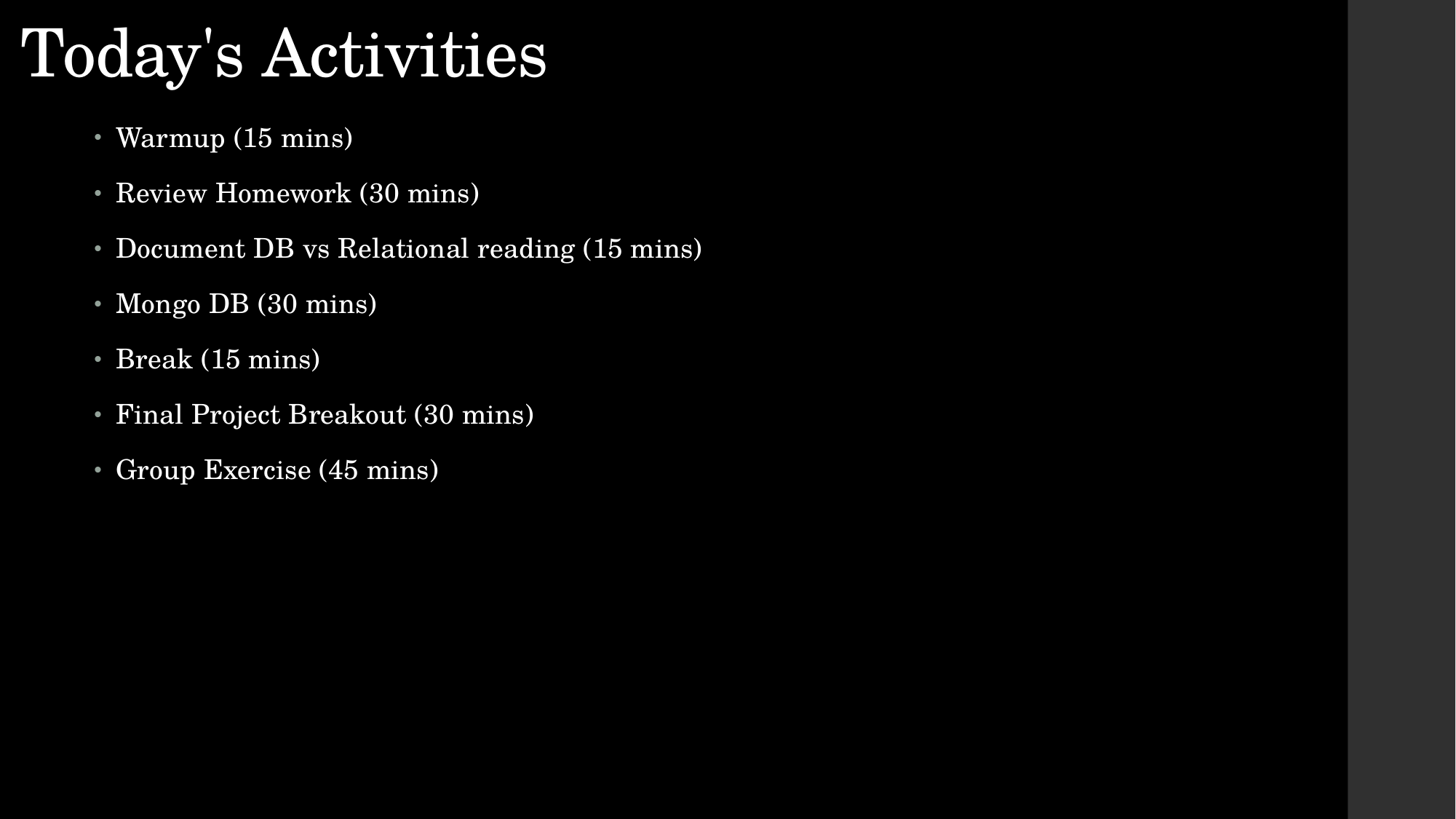

# Today's Activities
Warmup (15 mins)
Review Homework (30 mins)
Document DB vs Relational reading (15 mins)
Mongo DB (30 mins)
Break (15 mins)
Final Project Breakout (30 mins)
Group Exercise (45 mins)